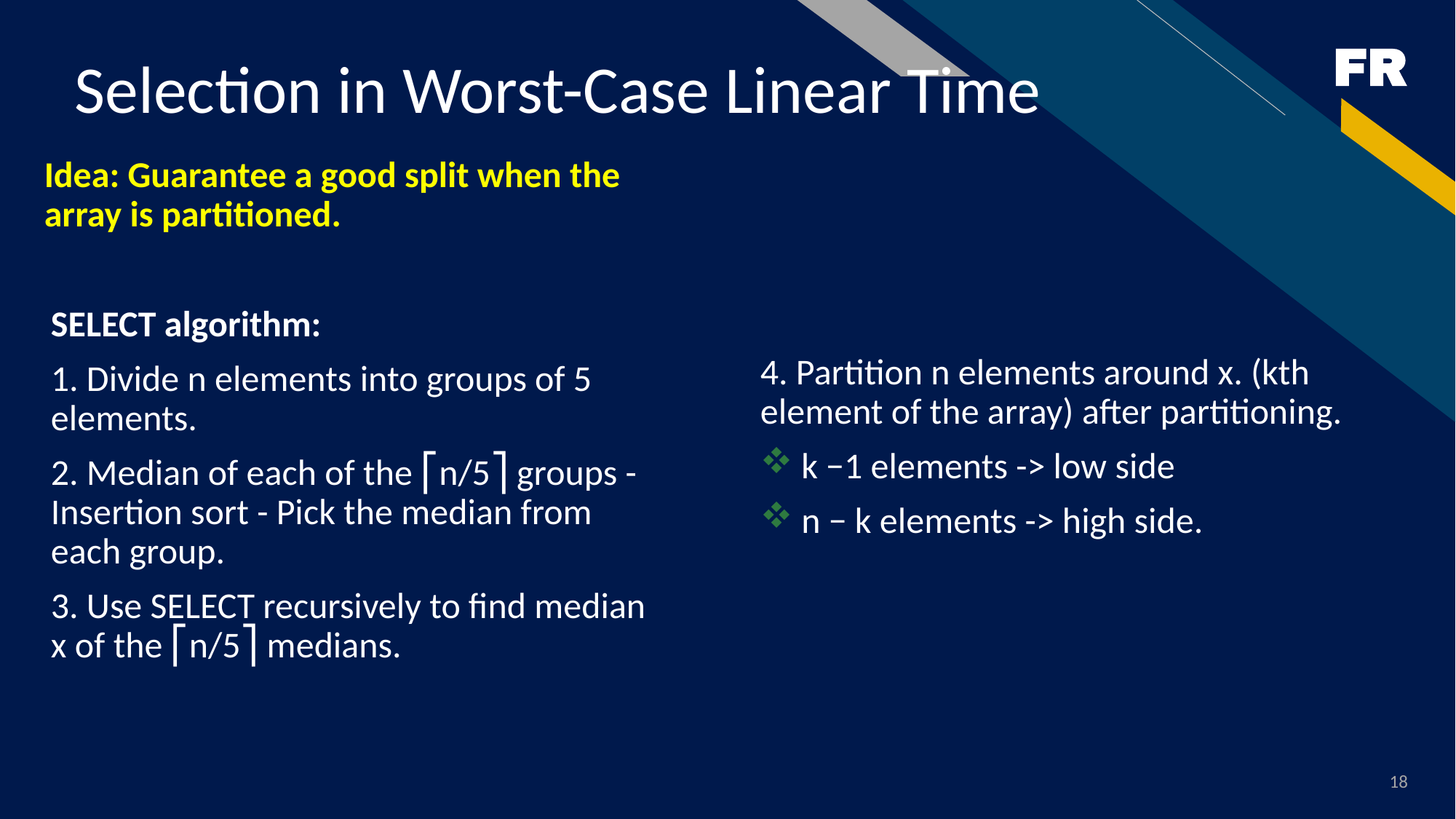

# Selection in Worst-Case Linear Time
Idea: Guarantee a good split when the array is partitioned.

4. Partition n elements around x. (kth element of the array) after partitioning.
k −1 elements -> low side
n − k elements -> high side.

SELECT algorithm:
1. Divide n elements into groups of 5 elements.
2. Median of each of the ⎡n/5⎤ groups - Insertion sort - Pick the median from each group.
3. Use SELECT recursively to find median x of the ⎡n/5⎤ medians.
18